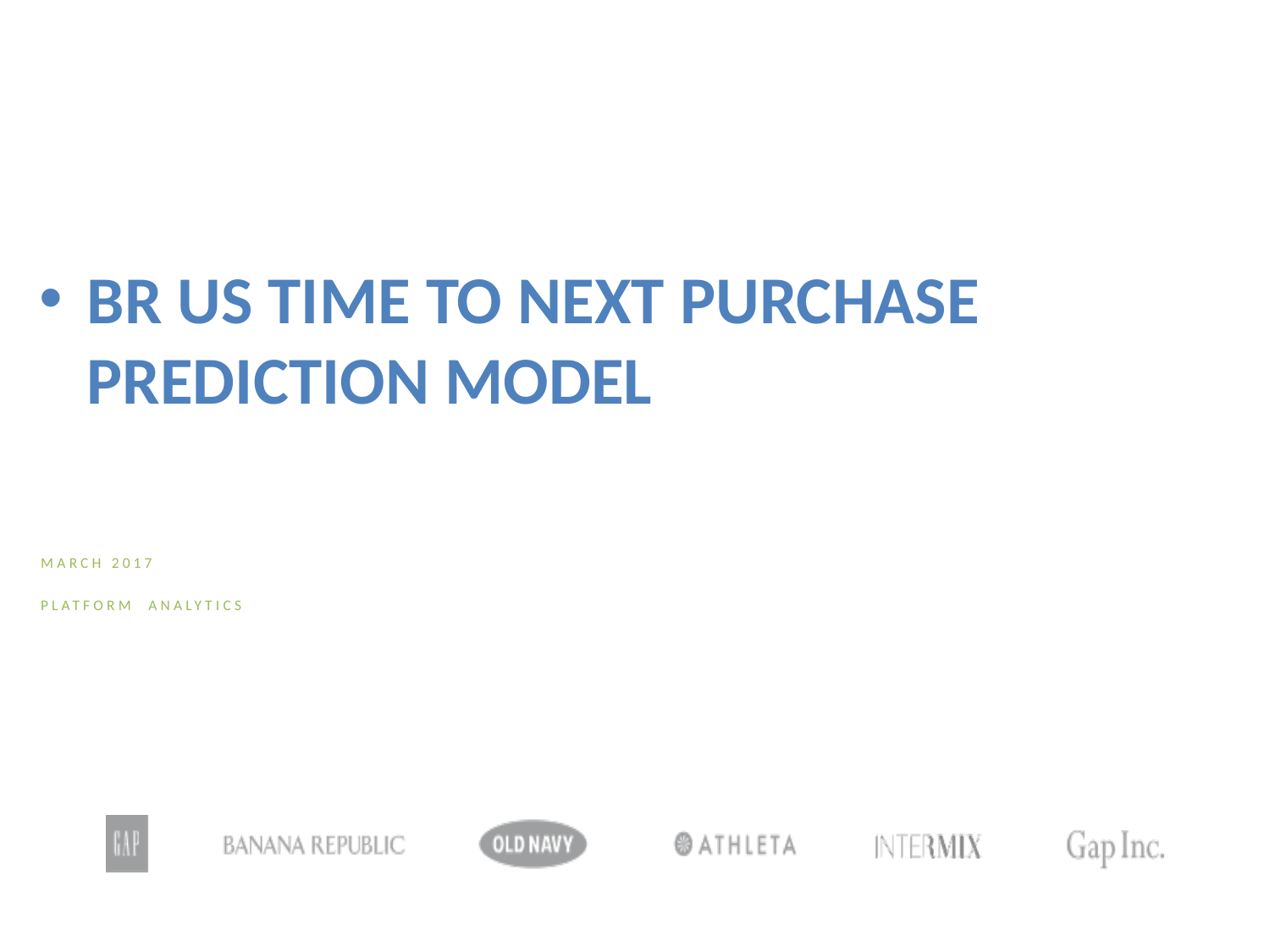

BR US Time to Next Purchase Prediction Model
MARCH 2017

PLATFORM  ANALYTICS